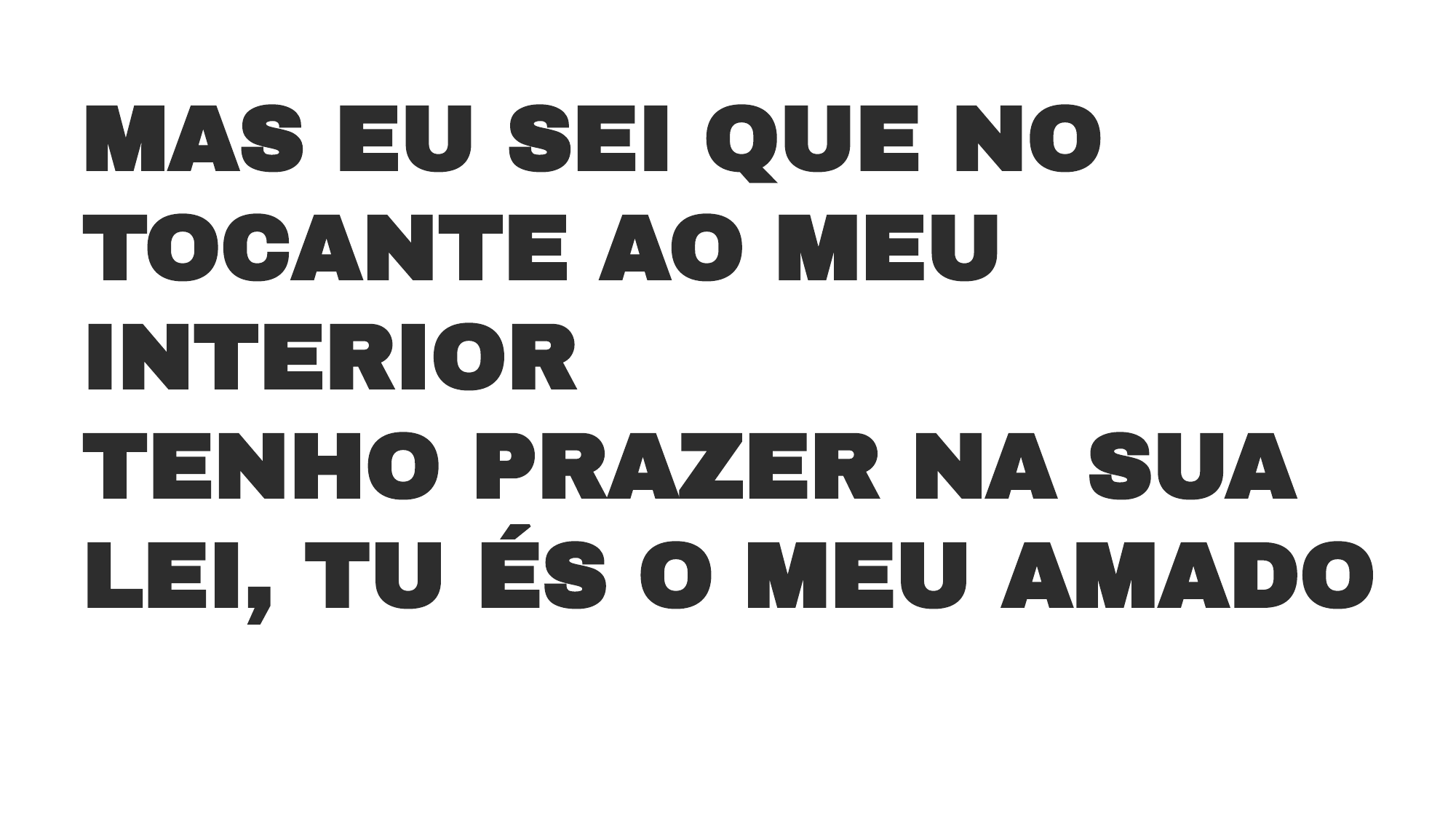

MAS EU SEI QUE NO TOCANTE AO MEU INTERIOR
TENHO PRAZER NA SUA LEI, TU ÉS O MEU AMADO